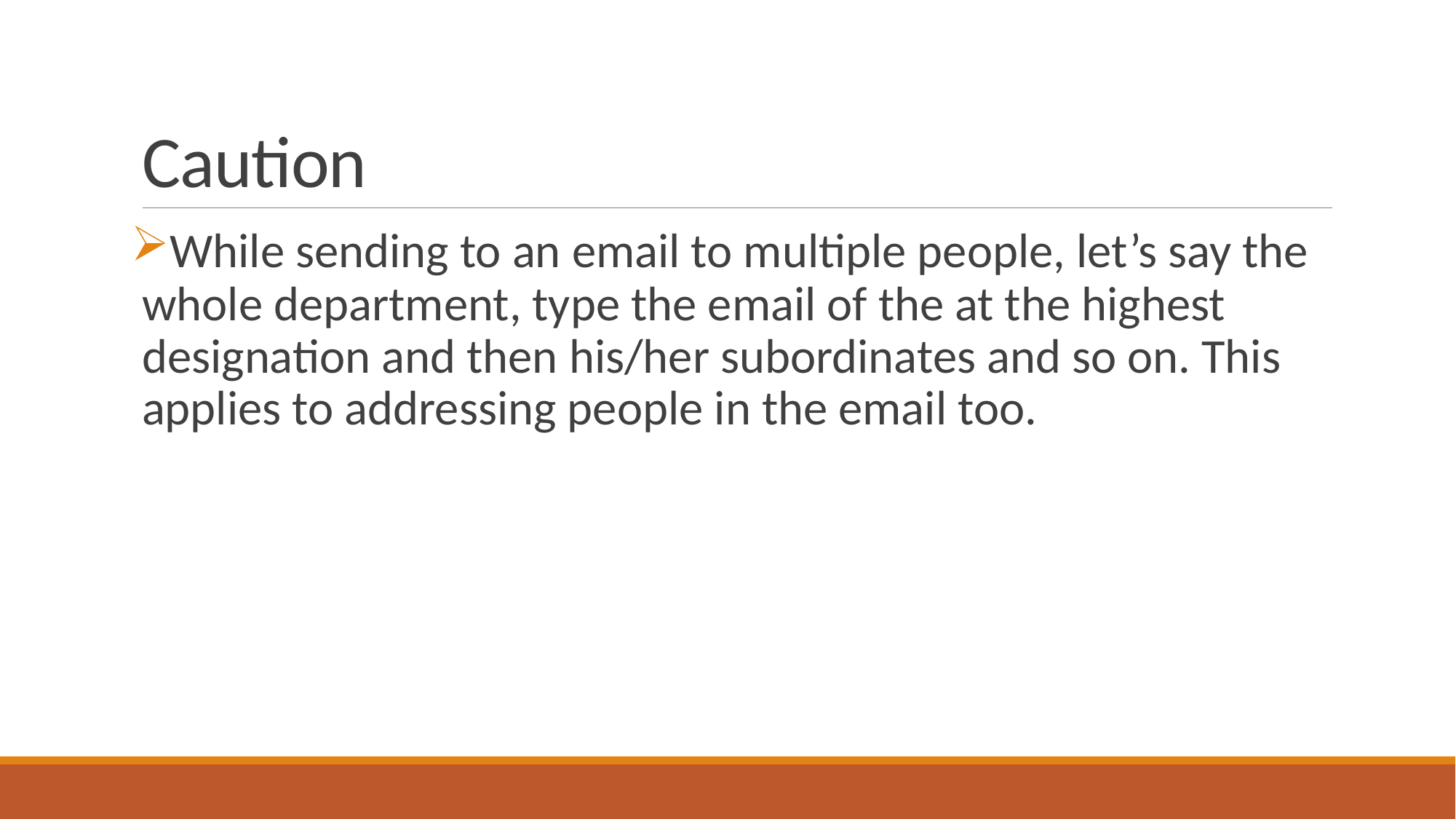

# Caution
While sending to an email to multiple people, let’s say the whole department, type the email of the at the highest designation and then his/her subordinates and so on. This applies to addressing people in the email too.